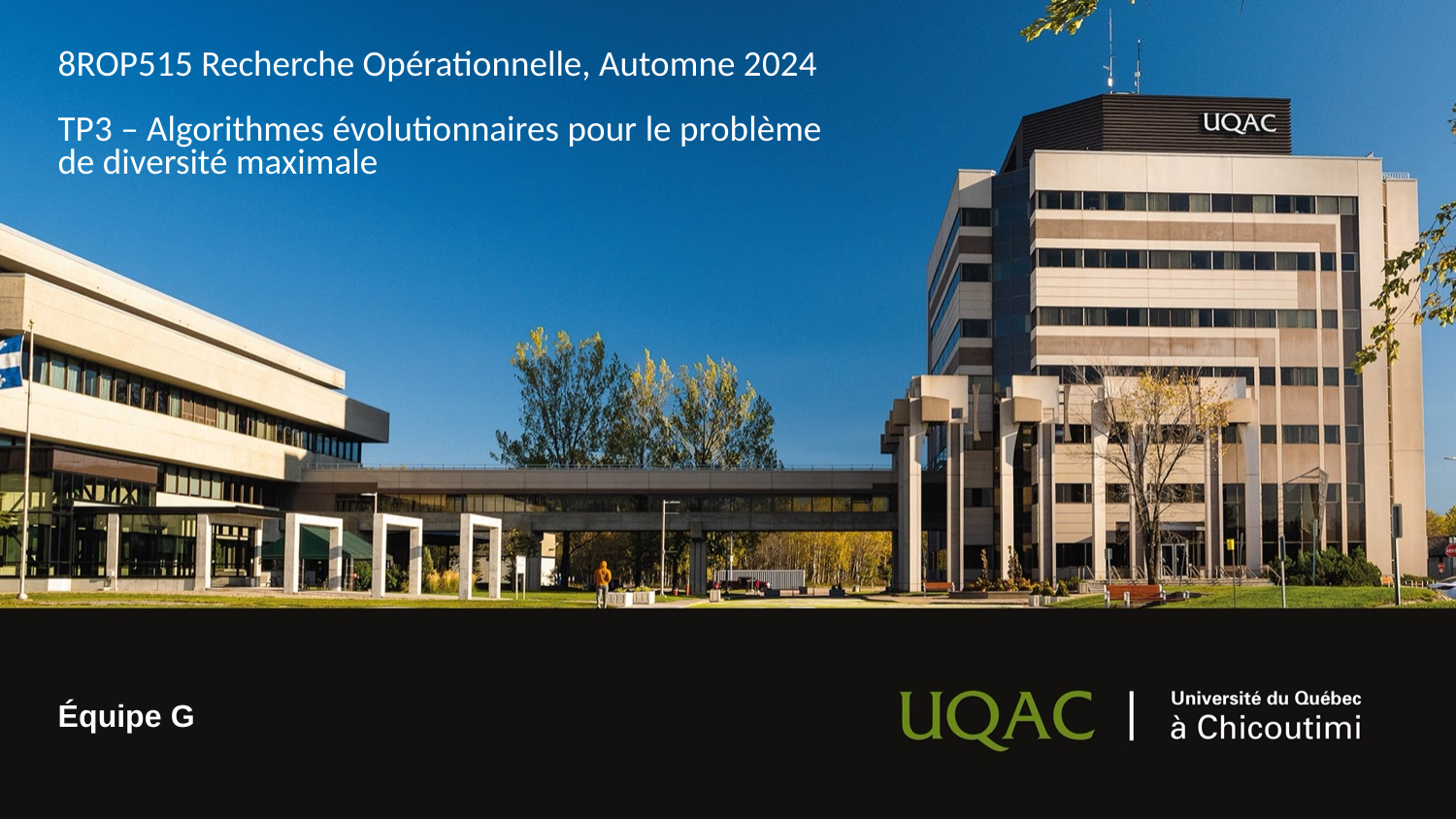

8ROP515 Recherche Opérationnelle, Automne 2024

TP3 – Algorithmes évolutionnaires pour le problème de diversité maximale
# Équipe G